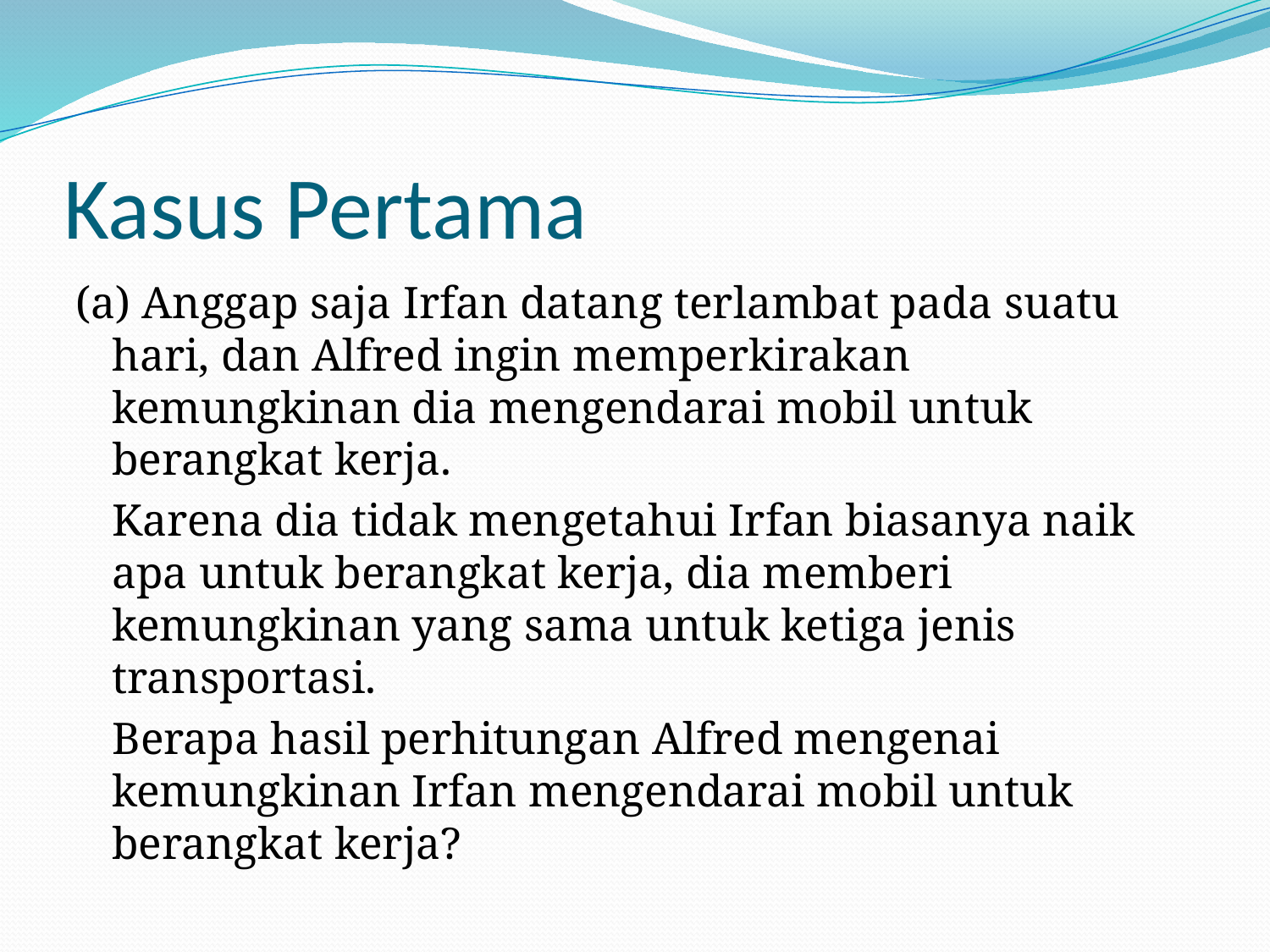

# Kasus Pertama
(a) Anggap saja Irfan datang terlambat pada suatu hari, dan Alfred ingin memperkirakan kemungkinan dia mengendarai mobil untuk berangkat kerja.
	Karena dia tidak mengetahui Irfan biasanya naik apa untuk berangkat kerja, dia memberi kemungkinan yang sama untuk ketiga jenis transportasi.
	Berapa hasil perhitungan Alfred mengenai kemungkinan Irfan mengendarai mobil untuk berangkat kerja?